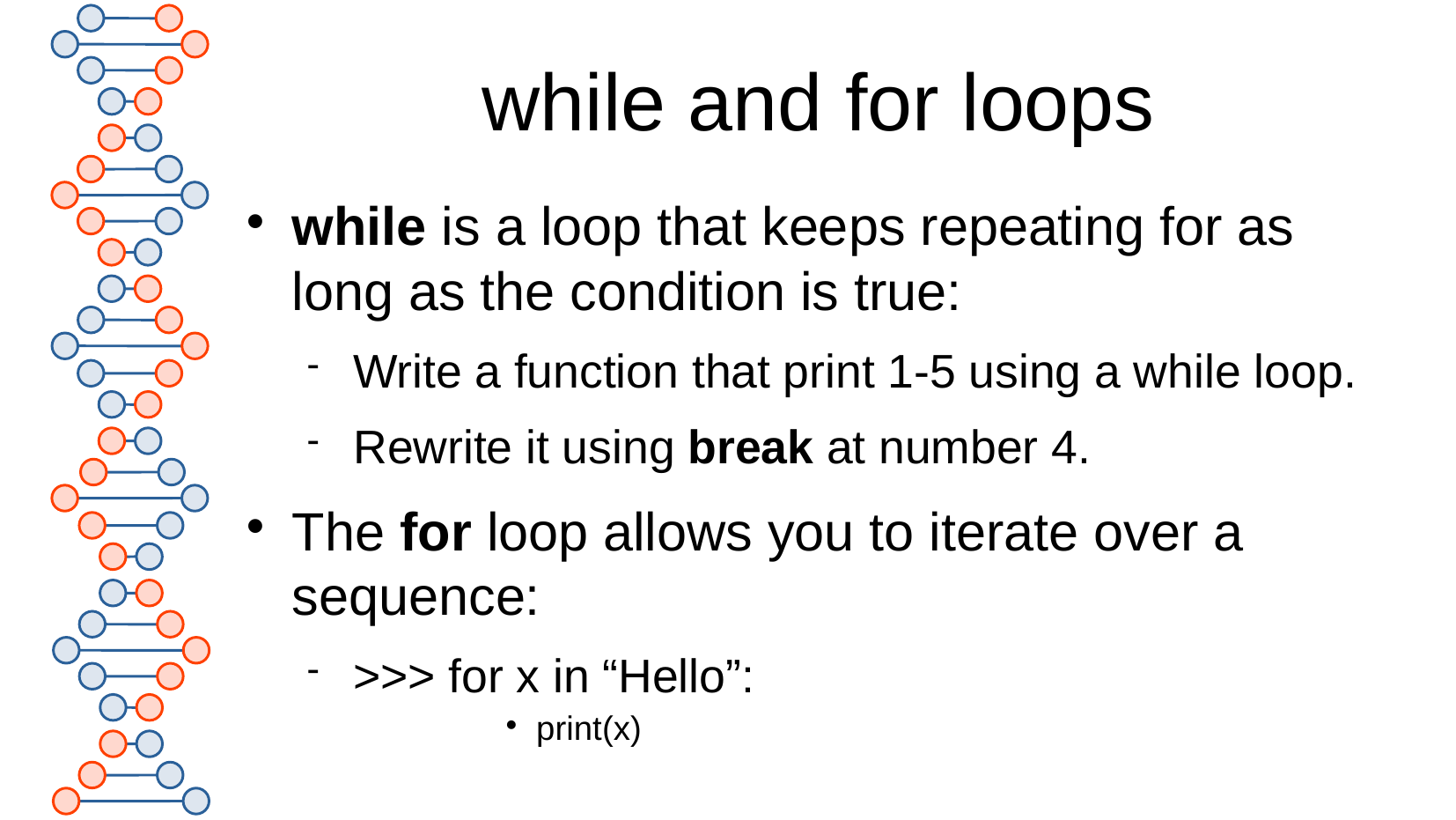

while and for loops
while is a loop that keeps repeating for as long as the condition is true:
Write a function that print 1-5 using a while loop.
Rewrite it using break at number 4.
The for loop allows you to iterate over a sequence:
>>> for x in “Hello”:
print(x)